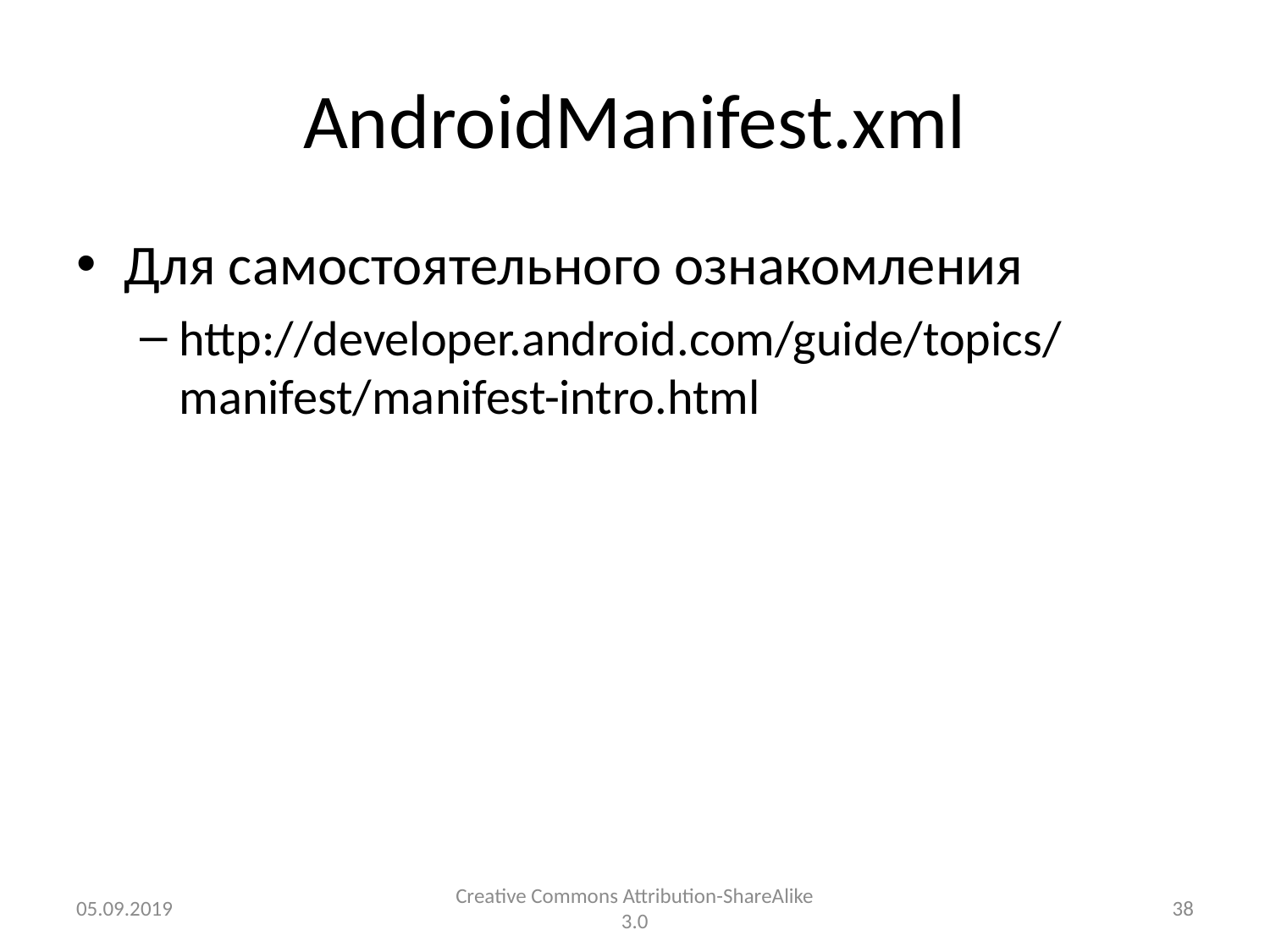

# AndroidManifest.xml
Для самостоятельного ознакомления
http://developer.android.com/guide/topics/manifest/manifest-intro.html
05.09.2019
Creative Commons Attribution-ShareAlike 3.0
38